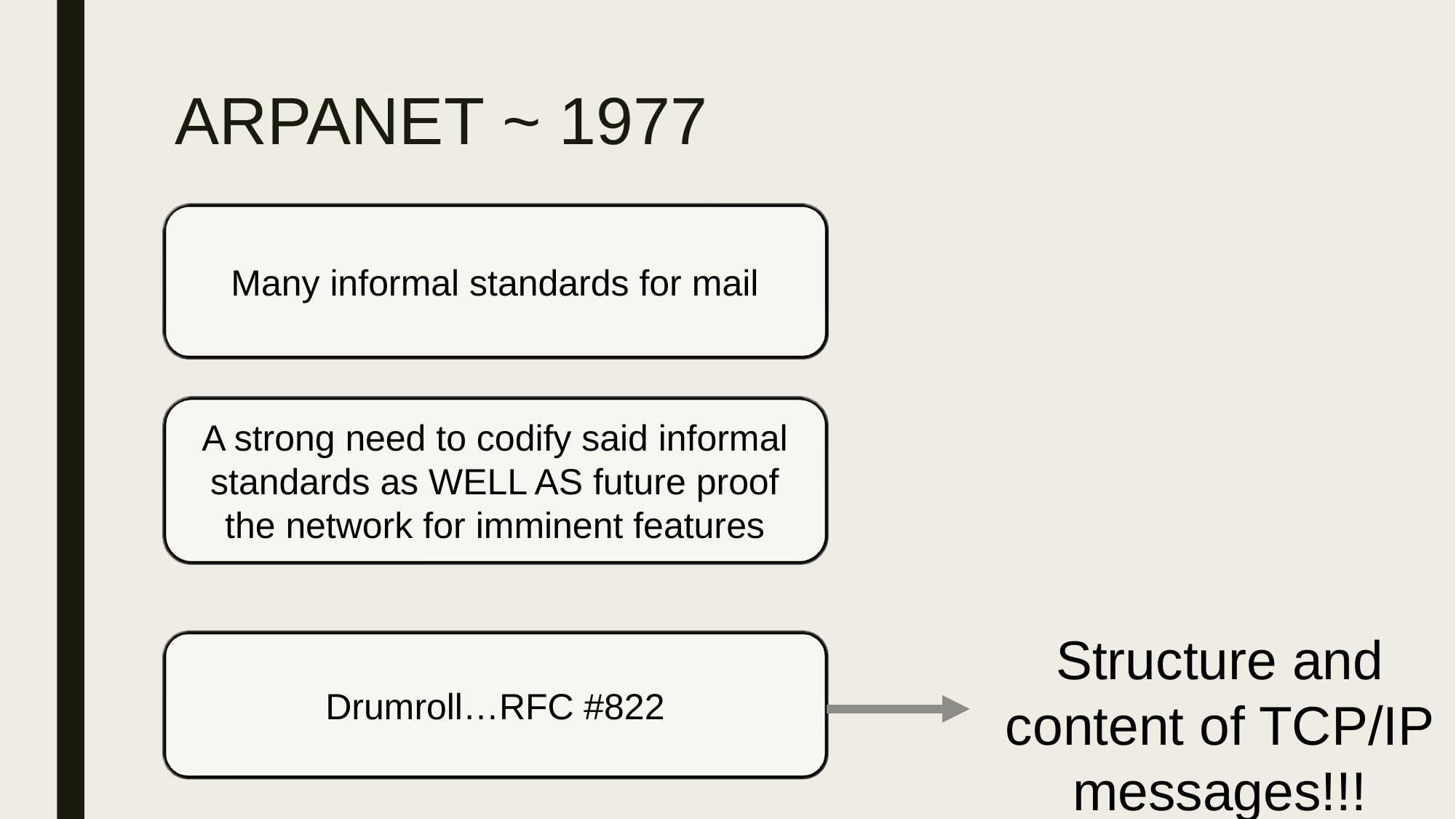

# ARPANET ~ 1977
Many informal standards for mail
A strong need to codify said informal standards as WELL AS future proof the network for imminent features
Structure and content of TCP/IP messages!!!
Drumroll…RFC #822